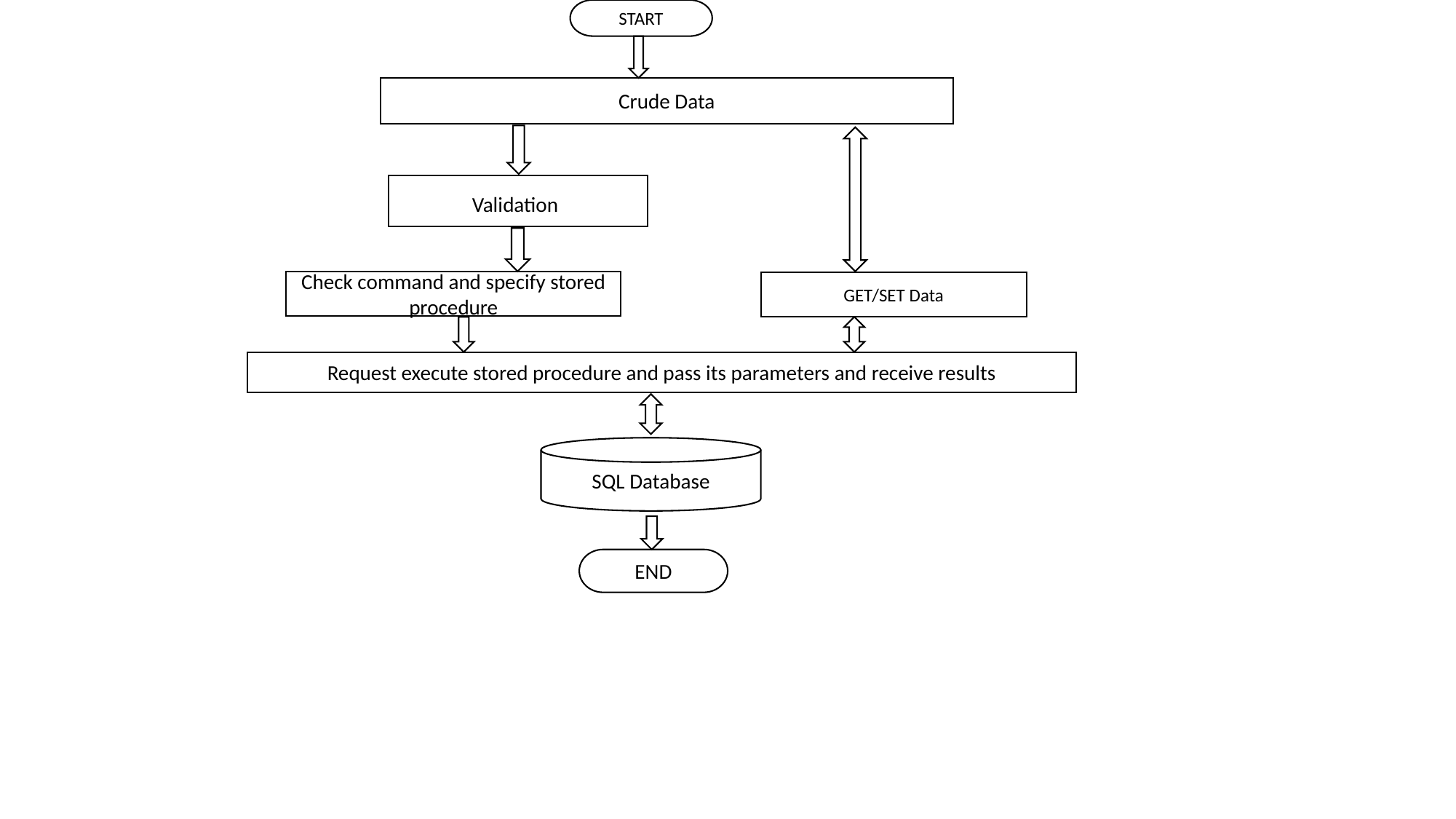

START

Crude Data

Validation

Check command and specify stored procedure
GET/SET Data

Request execute stored procedure and pass its parameters and receive results

SQL Database

END